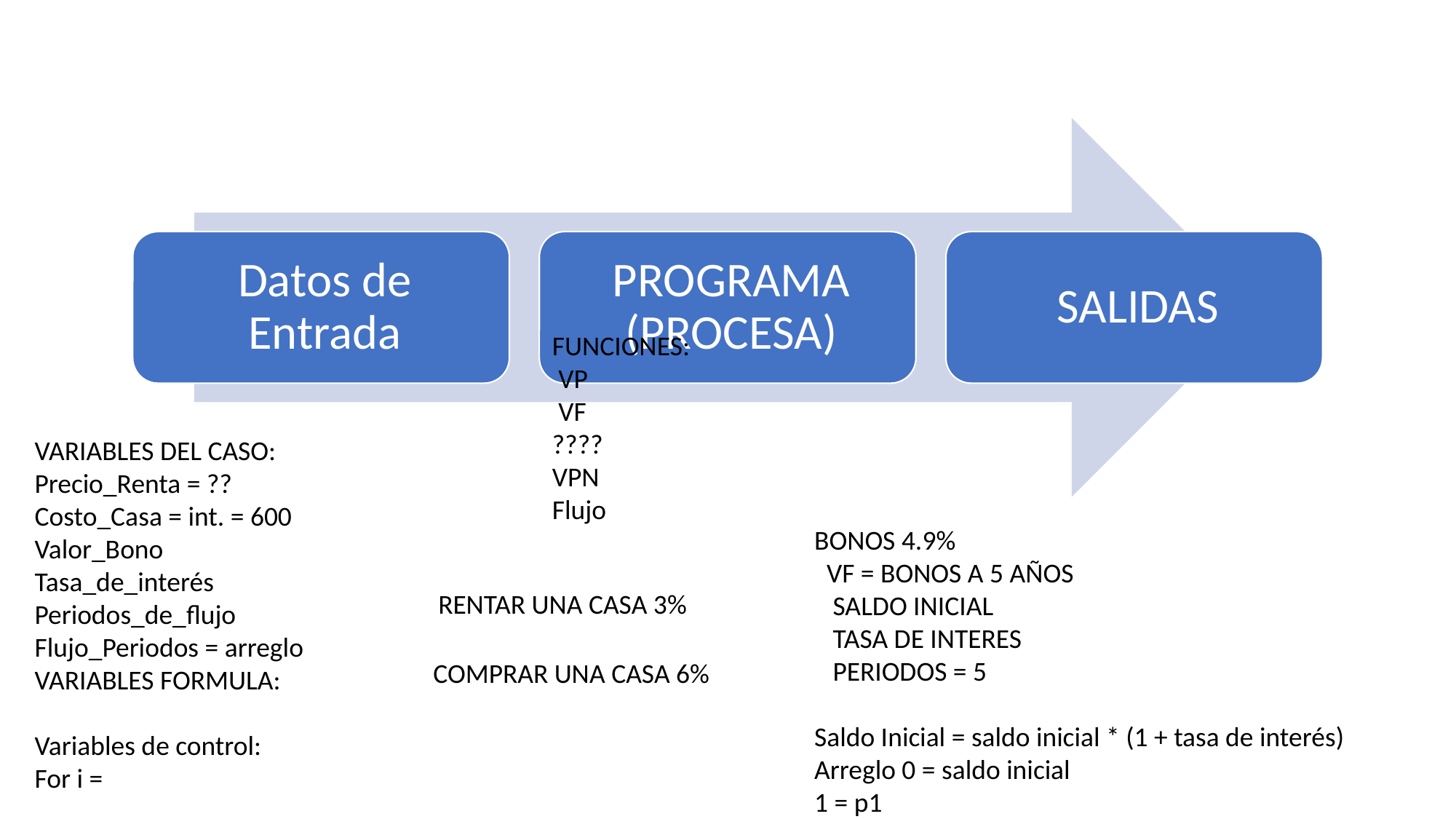

#
Datos de Entrada
PROGRAMA (PROCESA)
SALIDAS
FUNCIONES:
 VP
 VF
????
VPN
Flujo

VARIABLES DEL CASO:
Precio_Renta = ??
Costo_Casa = int. = 600
Valor_Bono
Tasa_de_interés
Periodos_de_flujo
Flujo_Periodos = arreglo
VARIABLES FORMULA:

Variables de control:
For i =
BONOS 4.9%
  VF = BONOS A 5 AÑOS
   SALDO INICIAL
   TASA DE INTERES
   PERIODOS = 5

Saldo Inicial = saldo inicial * (1 + tasa de interés)
Arreglo 0 = saldo inicial
1 = p1
2 = p2

RENTAR UNA CASA 3%
COMPRAR UNA CASA 6%